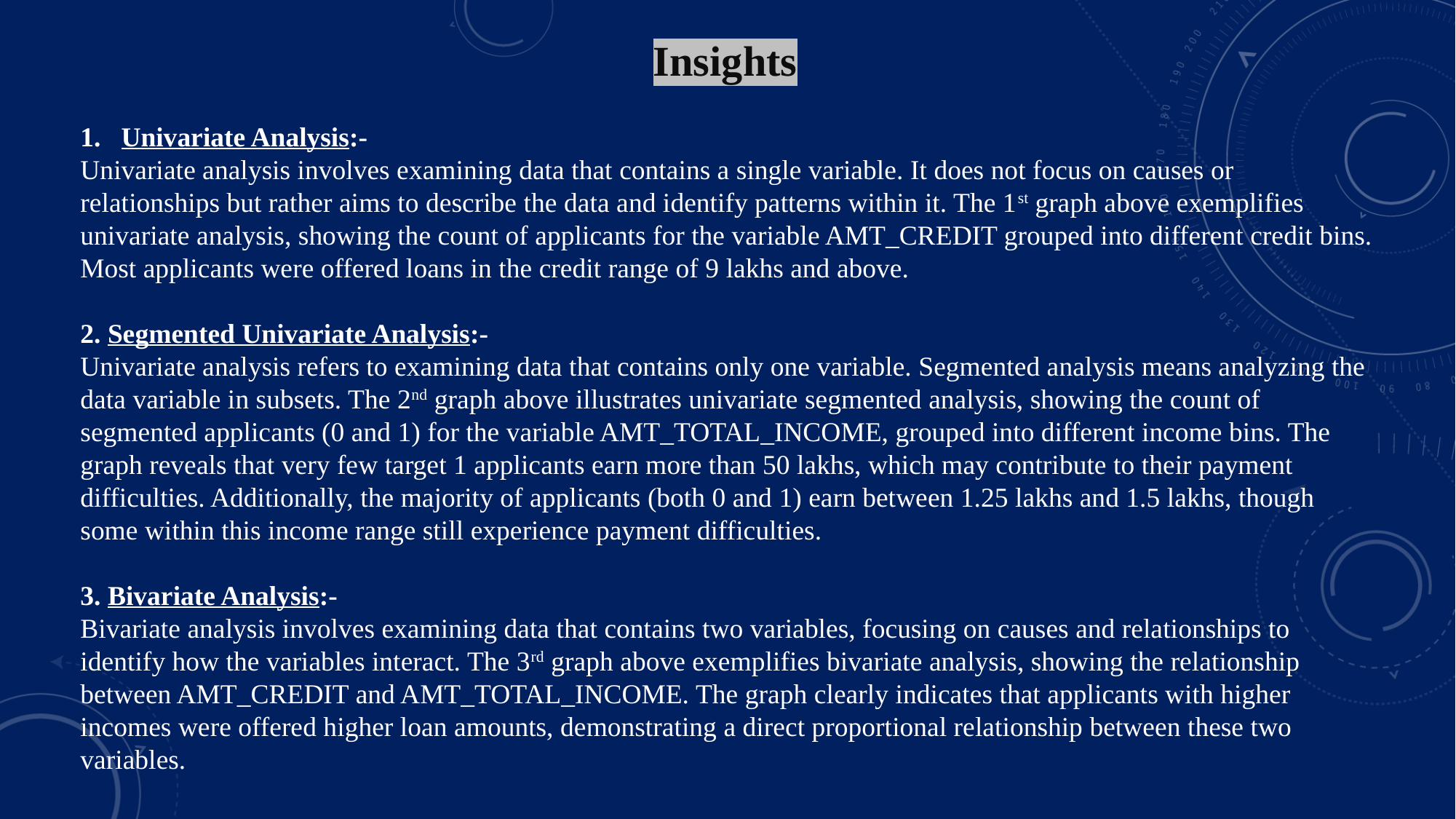

Insights
Univariate Analysis:-
Univariate analysis involves examining data that contains a single variable. It does not focus on causes or relationships but rather aims to describe the data and identify patterns within it. The 1st graph above exemplifies univariate analysis, showing the count of applicants for the variable AMT_CREDIT grouped into different credit bins. Most applicants were offered loans in the credit range of 9 lakhs and above.

2. Segmented Univariate Analysis:-
Univariate analysis refers to examining data that contains only one variable. Segmented analysis means analyzing the data variable in subsets. The 2nd graph above illustrates univariate segmented analysis, showing the count of segmented applicants (0 and 1) for the variable AMT_TOTAL_INCOME, grouped into different income bins. The graph reveals that very few target 1 applicants earn more than 50 lakhs, which may contribute to their payment difficulties. Additionally, the majority of applicants (both 0 and 1) earn between 1.25 lakhs and 1.5 lakhs, though some within this income range still experience payment difficulties.

3. Bivariate Analysis:-
Bivariate analysis involves examining data that contains two variables, focusing on causes and relationships to identify how the variables interact. The 3rd graph above exemplifies bivariate analysis, showing the relationship between AMT_CREDIT and AMT_TOTAL_INCOME. The graph clearly indicates that applicants with higher incomes were offered higher loan amounts, demonstrating a direct proportional relationship between these two variables.